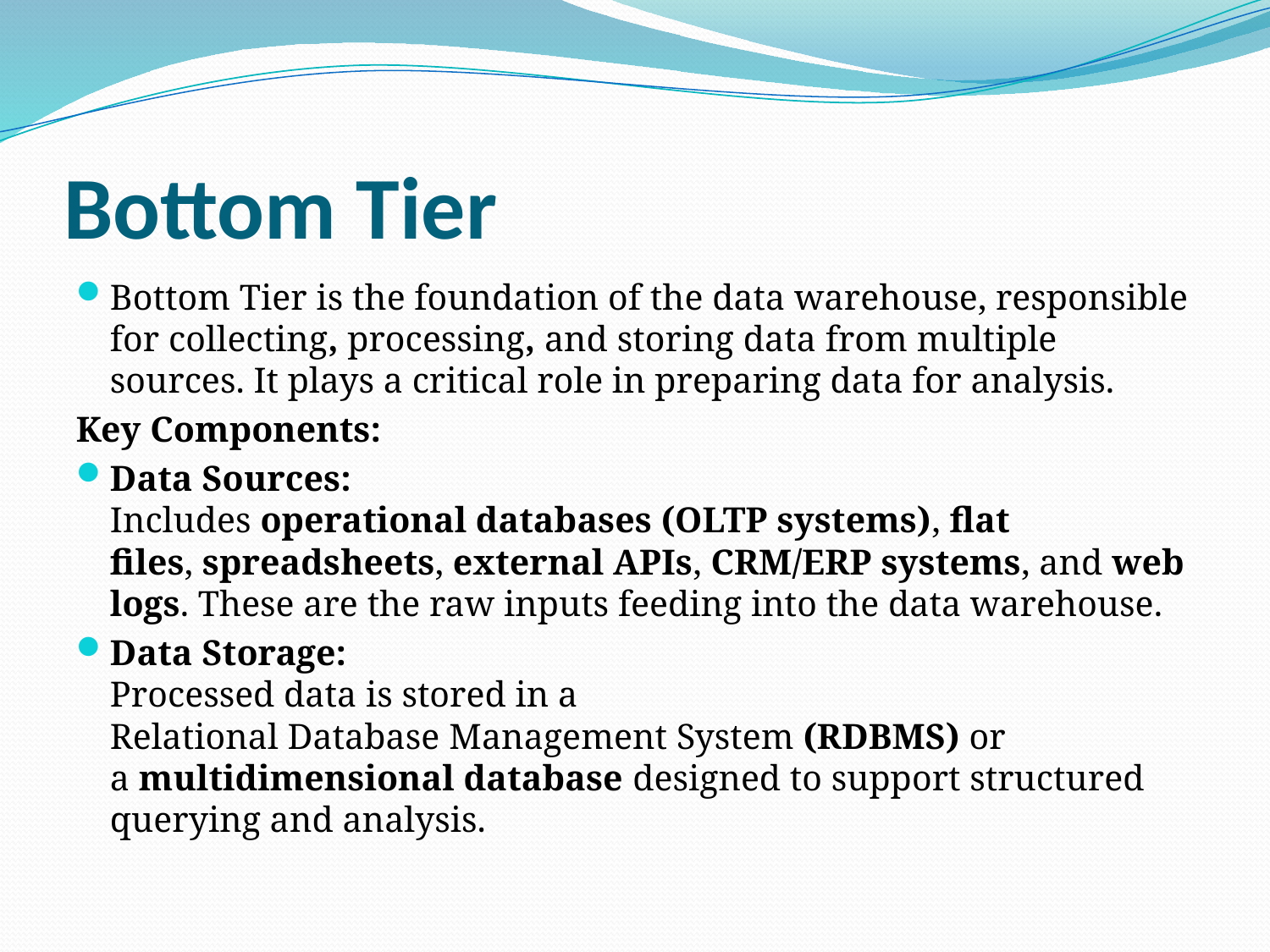

# Bottom Tier
Bottom Tier is the foundation of the data warehouse, responsible for collecting, processing, and storing data from multiple sources. It plays a critical role in preparing data for analysis.
Key Components:
Data Sources:
Includes operational databases (OLTP systems), flat files, spreadsheets, external APIs, CRM/ERP systems, and web logs. These are the raw inputs feeding into the data warehouse.
Data Storage:
Processed data is stored in a Relational Database Management System (RDBMS) or a multidimensional database designed to support structured querying and analysis.